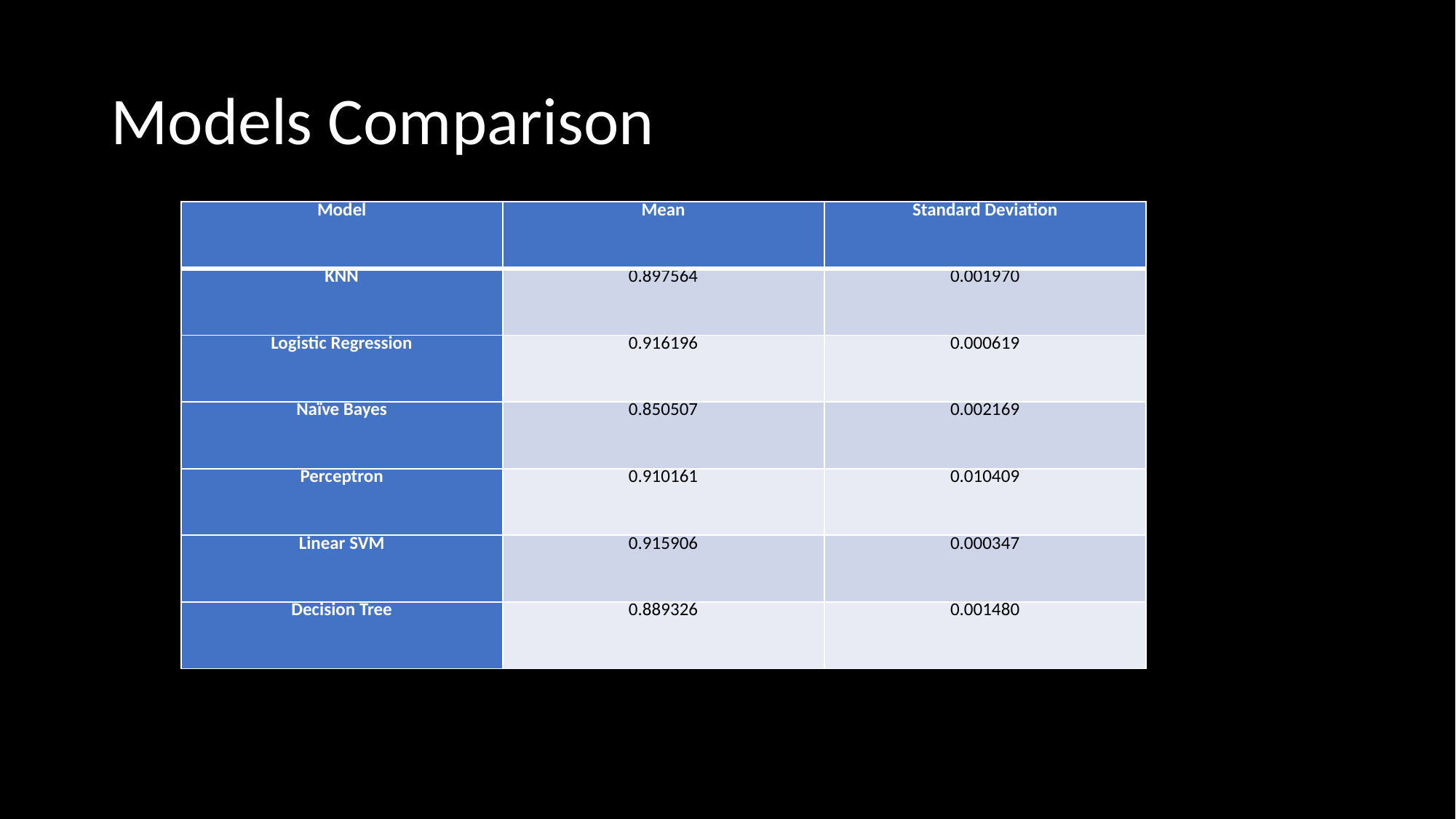

# Models Comparison
| Model | Mean | Standard Deviation |
| --- | --- | --- |
| KNN | 0.897564 | 0.001970 |
| Logistic Regression | 0.916196 | 0.000619 |
| Naïve Bayes | 0.850507 | 0.002169 |
| Perceptron | 0.910161 | 0.010409 |
| Linear SVM | 0.915906 | 0.000347 |
| Decision Tree | 0.889326 | 0.001480 |